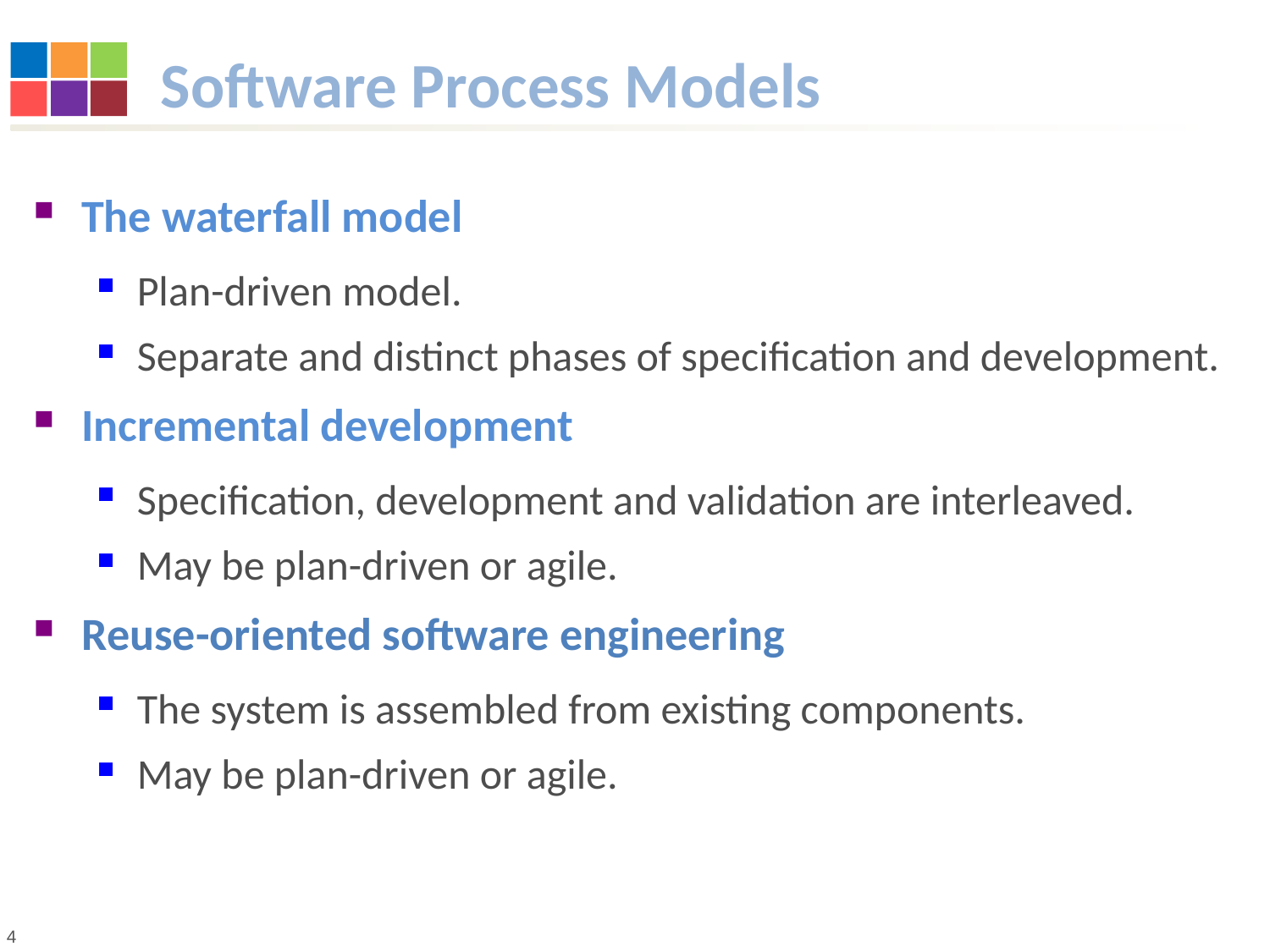

# Software Process Models
The waterfall model
Plan-driven model.
Separate and distinct phases of specification and development.
Incremental development
Specification, development and validation are interleaved.
May be plan-driven or agile.
Reuse-oriented software engineering
The system is assembled from existing components.
May be plan-driven or agile.